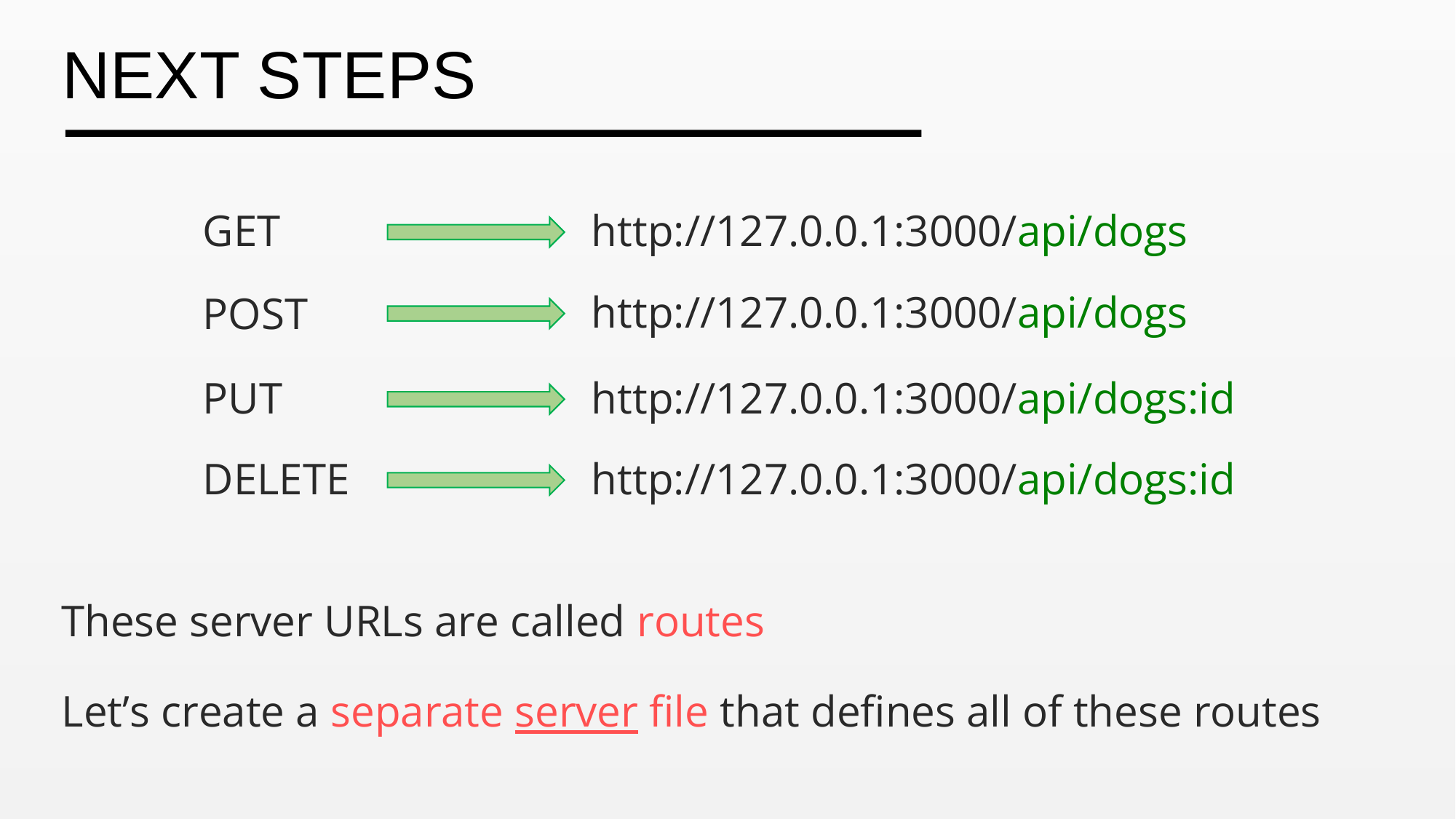

GET
http://127.0.0.1:3000/api/dogs

http://127.0.0.1:3000/api/dogs
POST

PUT
http://127.0.0.1:3000/api/dogs:id

DELETE
http://127.0.0.1:3000/api/dogs:id

These server URLs are called routes
Let’s create a separate server file that defines all of these routes